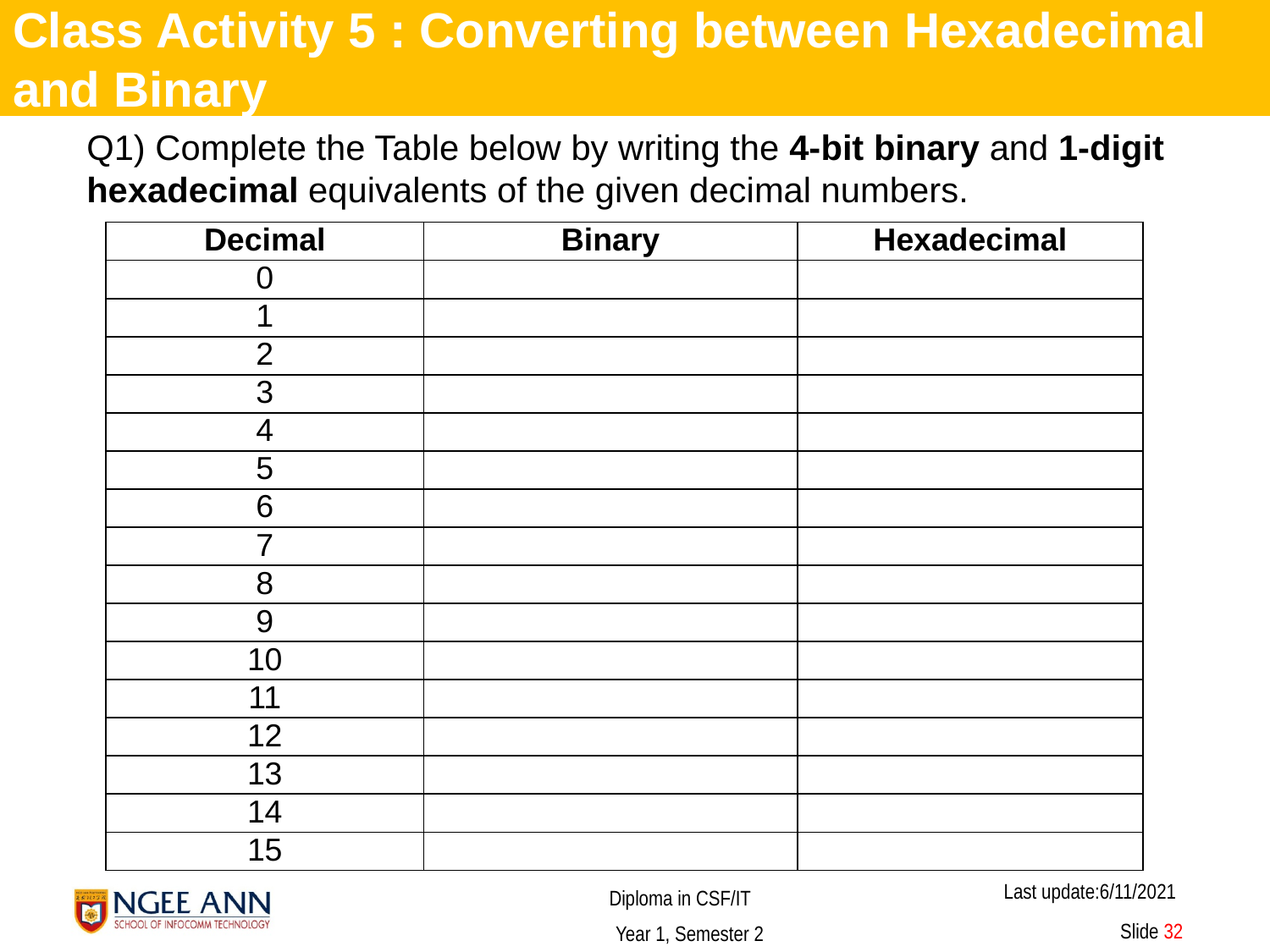

Class Activity 5 : Converting between Hexadecimal and Binary

Q1) Complete the Table below by writing the 4-bit binary and 1-digit hexadecimal equivalents of the given decimal numbers.

| Decimal | Binary | Hexadecimal |
| --- | --- | --- |
| 0 |  |  |
| 1 |  |  |
| 2 |  |  |
| 3 |  |  |
| 4 |  |  |
| 5 |  |  |
| 6 |  |  |
| 7 |  |  |
| 8 |  |  |
| 9 |  |  |
| 10 |  |  |
| 11 |  |  |
| 12 |  |  |
| 13 |  |  |
| 14 |  |  |
| 15 |  |  |
  Slide 32